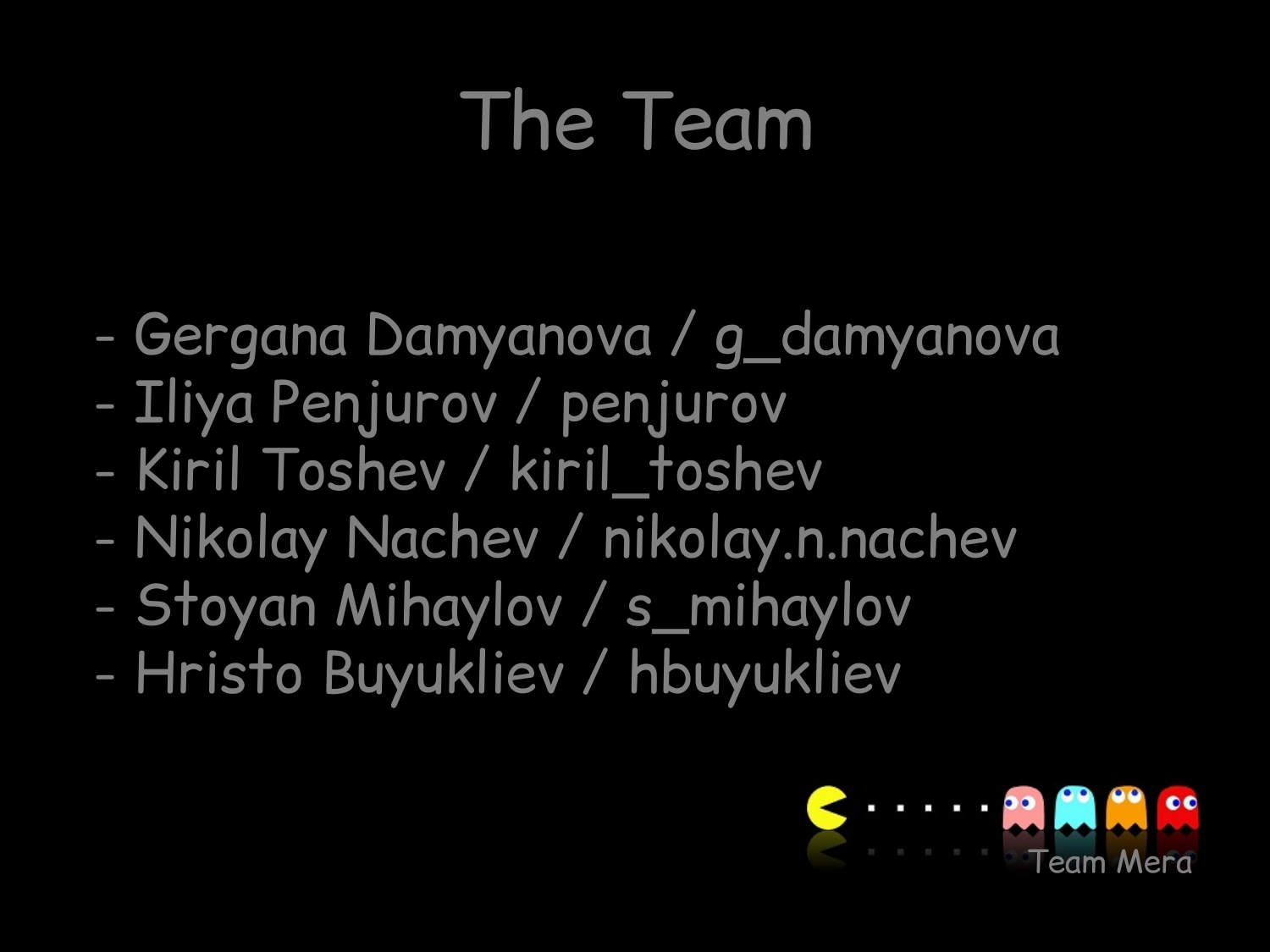

# The Team
- Gergana Damyanova / g_damyanova
- Iliya Penjurov / penjurov
- Kiril Toshev / kiril_toshev
- Nikolay Nachev / nikolay.n.nachev
- Stoyan Mihaylov / s_mihaylov
- Hristo Buyukliev / hbuyukliev